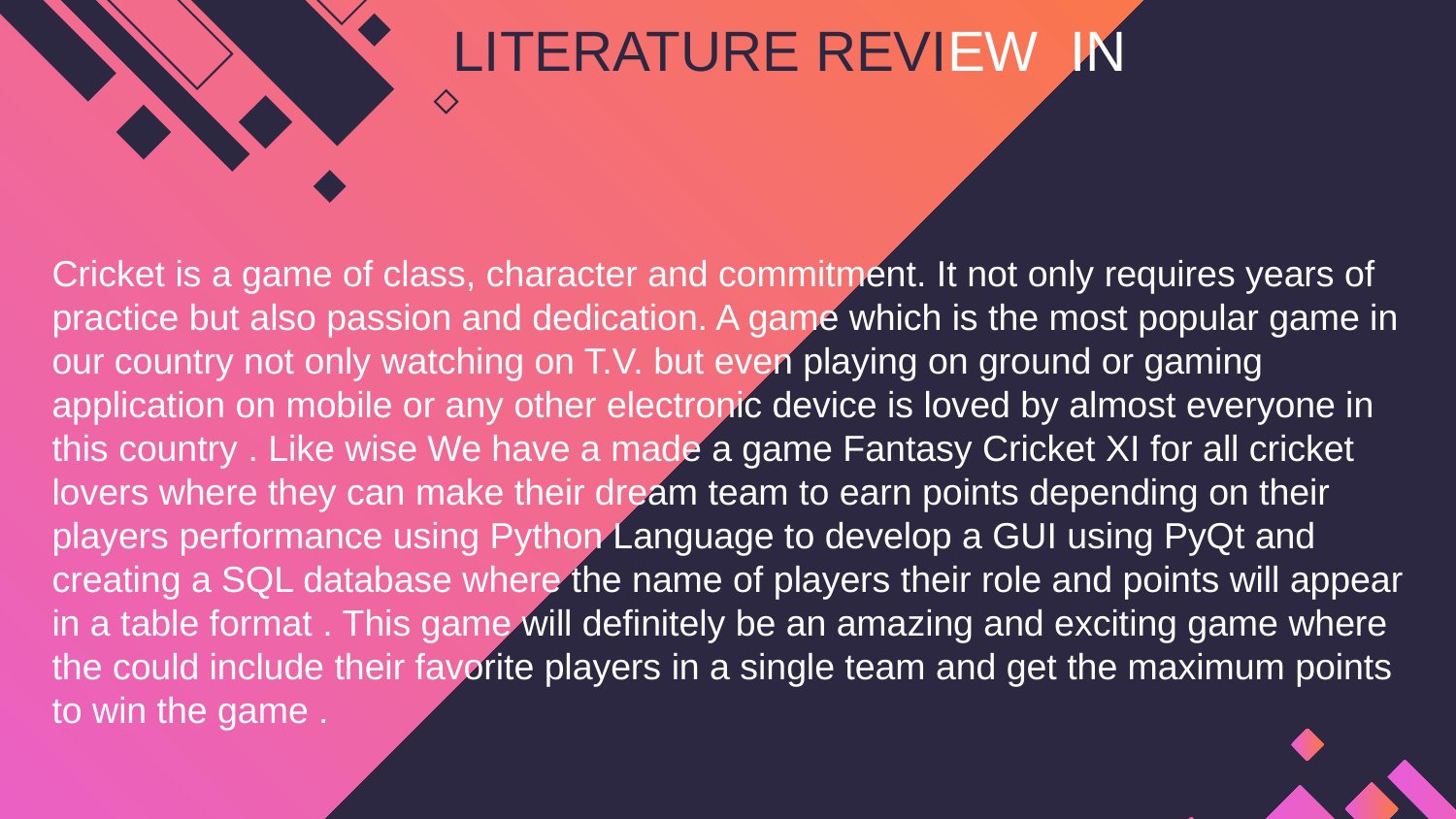

# LITERATURE REVIEW  IN BRIEF
Cricket is a game of class, character and commitment. It not only requires years of practice but also passion and dedication. A game which is the most popular game in our country not only watching on T.V. but even playing on ground or gaming application on mobile or any other electronic device is loved by almost everyone in this country . Like wise We have a made a game Fantasy Cricket XI for all cricket lovers where they can make their dream team to earn points depending on their players performance using Python Language to develop a GUI using PyQt and creating a SQL database where the name of players their role and points will appear in a table format . This game will definitely be an amazing and exciting game where the could include their favorite players in a single team and get the maximum points to win the game .